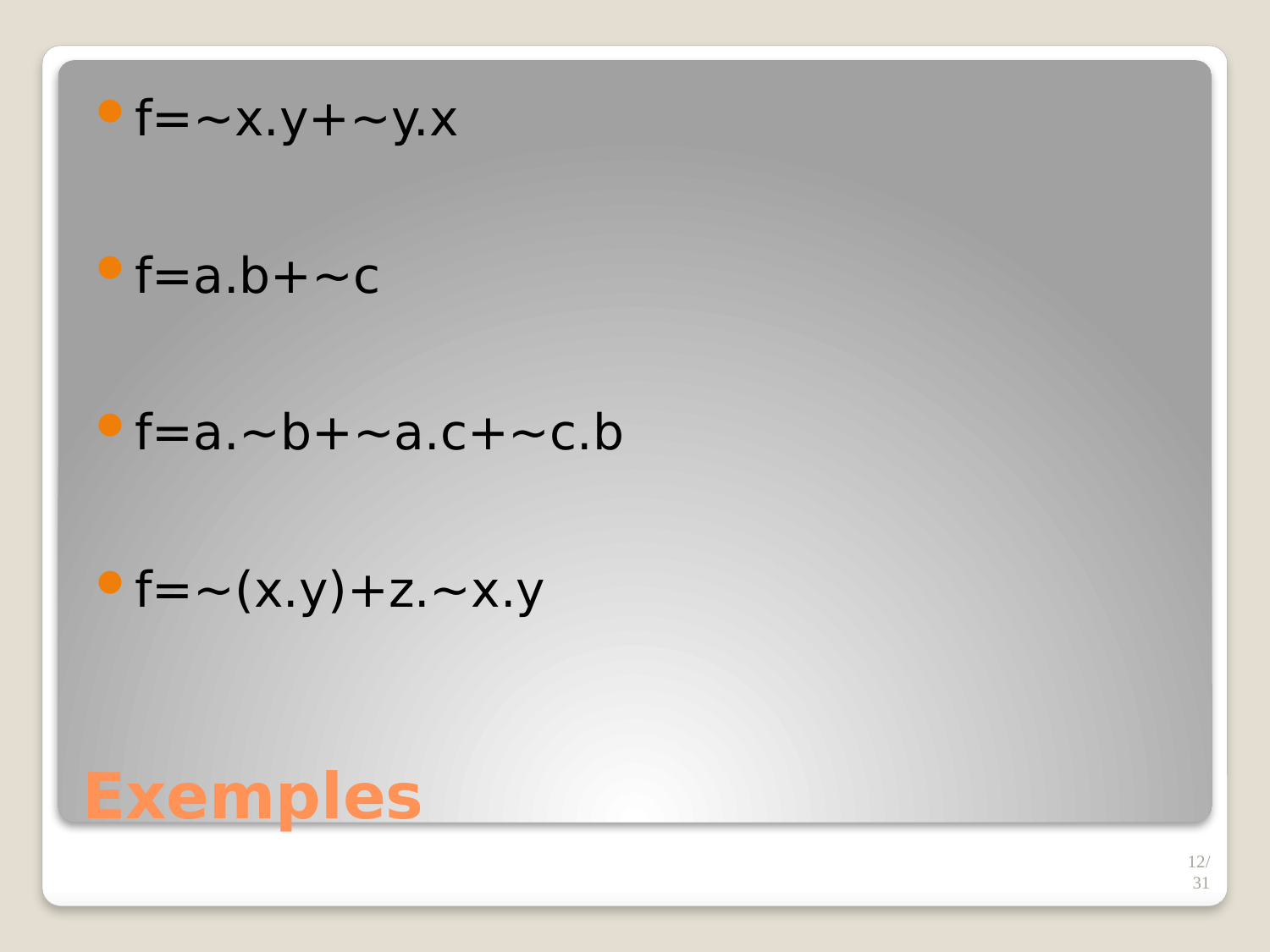

f=~x.y+~y.x

f=a.b+~c

f=a.~b+~a.c+~c.b

f=~(x.y)+z.~x.y
# Exemples
12/31